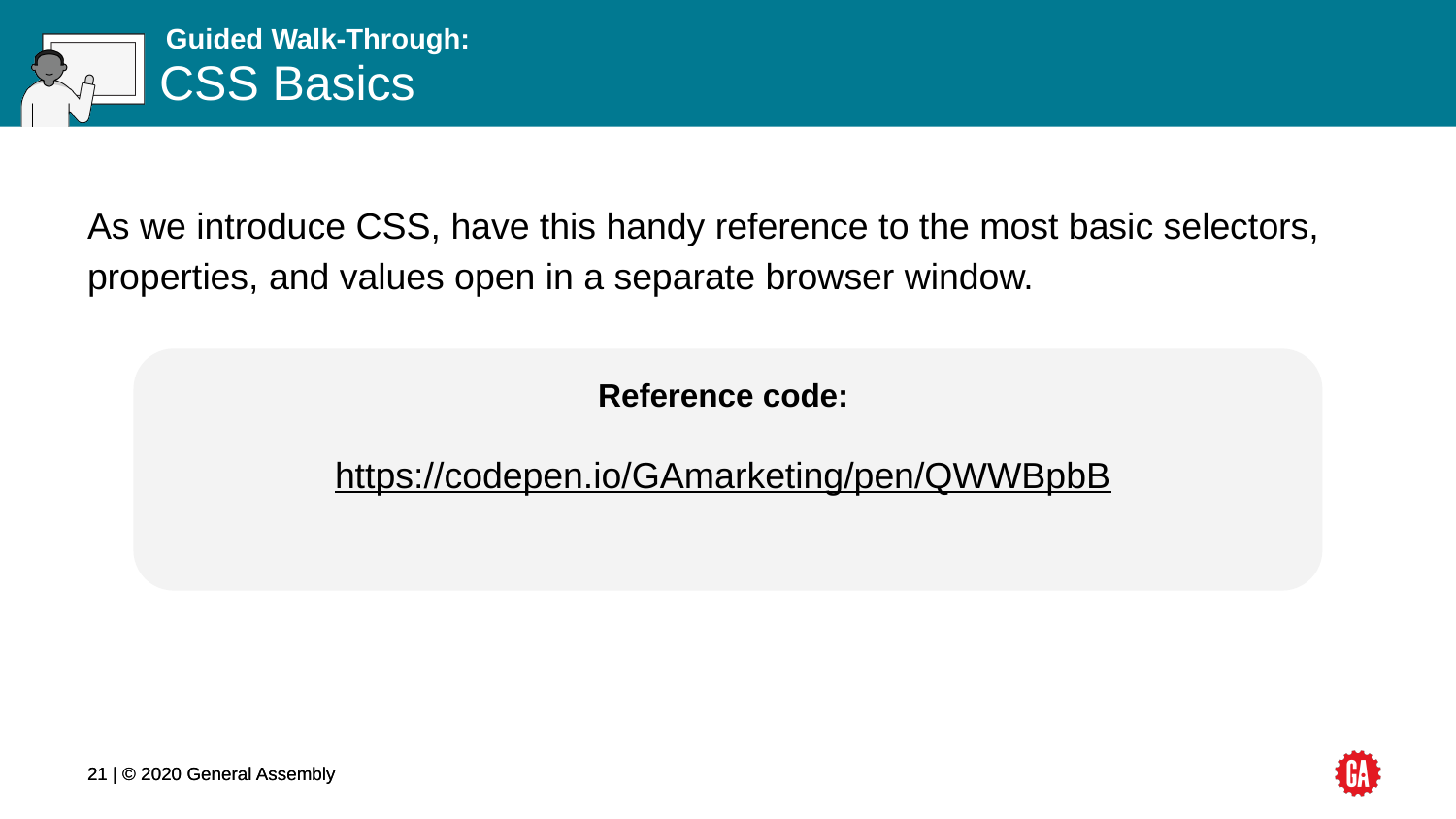

# CSS Basics
As we introduce CSS, have this handy reference to the most basic selectors, properties, and values open in a separate browser window.
Reference code:
https://codepen.io/GAmarketing/pen/QWWBpbB
21 | © 2020 General Assembly
21 | © 2020 General Assembly

21